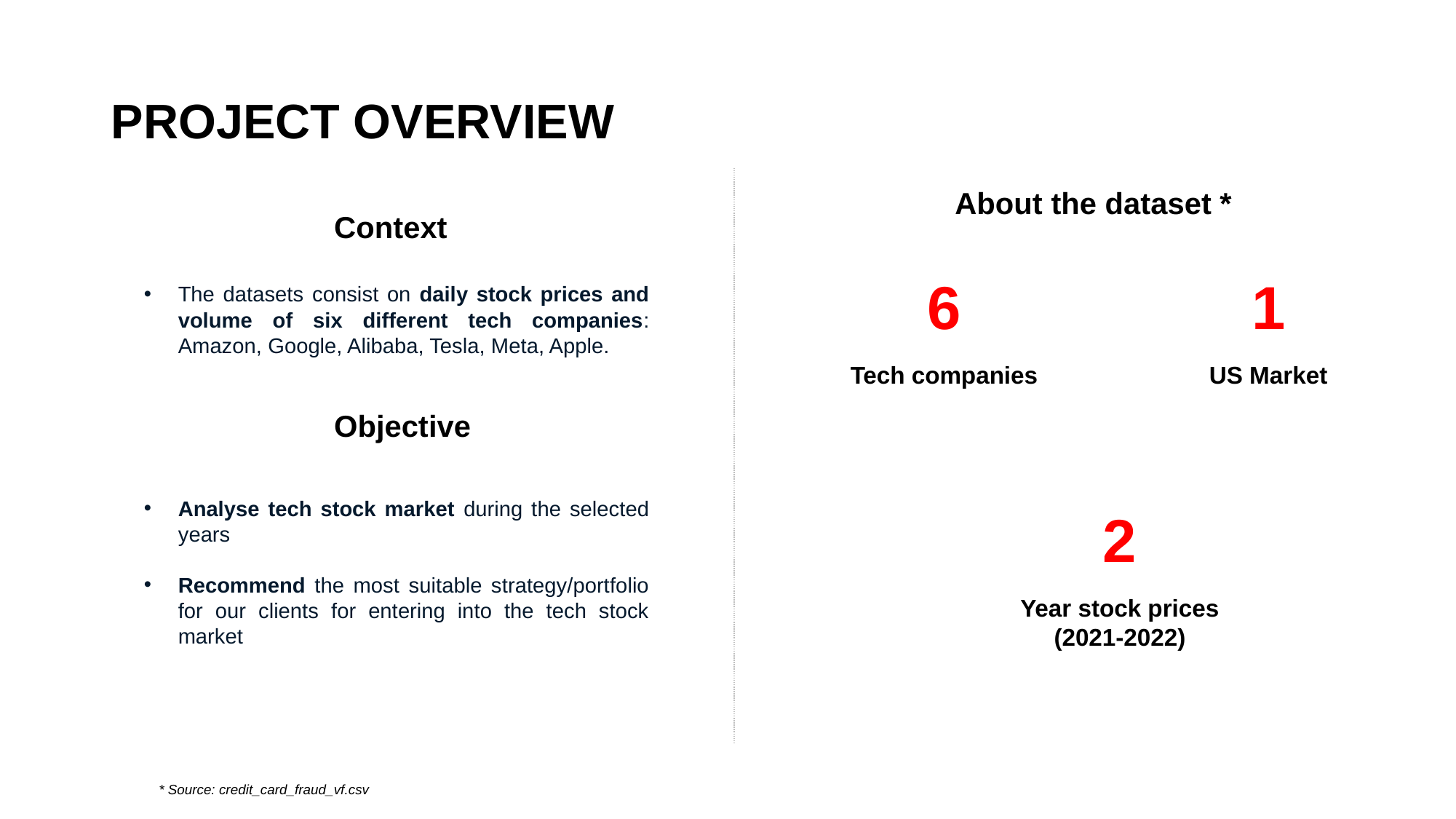

PROJECT OVERVIEW
 About the dataset *
Context
6
Tech companies
1
US Market
The datasets consist on daily stock prices and volume of six different tech companies: Amazon, Google, Alibaba, Tesla, Meta, Apple.

Objective
Analyse tech stock market during the selected years

Recommend the most suitable strategy/portfolio for our clients for entering into the tech stock market
2
Year stock prices (2021-2022)
* Source: credit_card_fraud_vf.csv